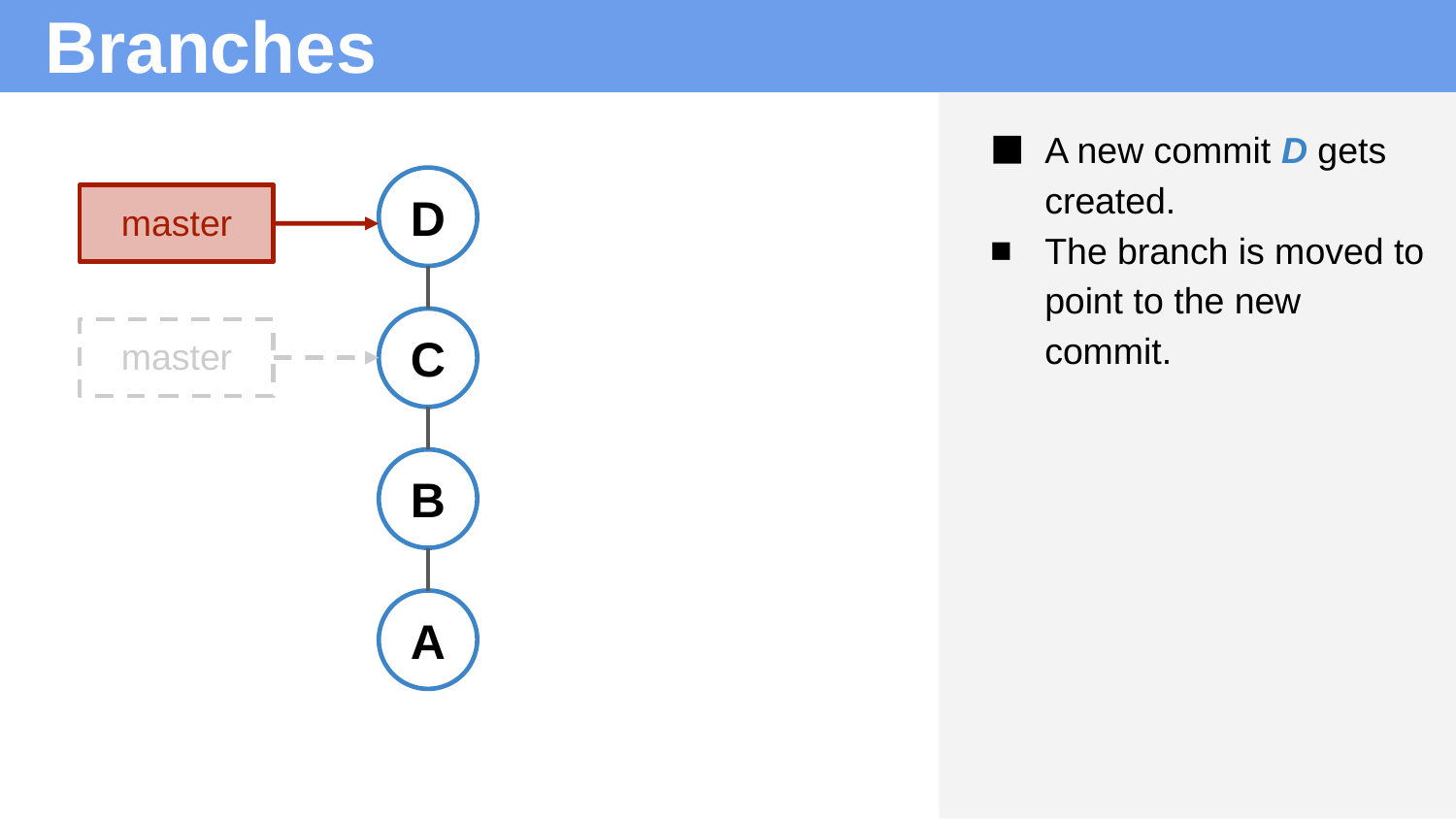

# Branches

A new commit D gets created.
The branch is moved to point to the new commit.
D
master
C
master
B
A